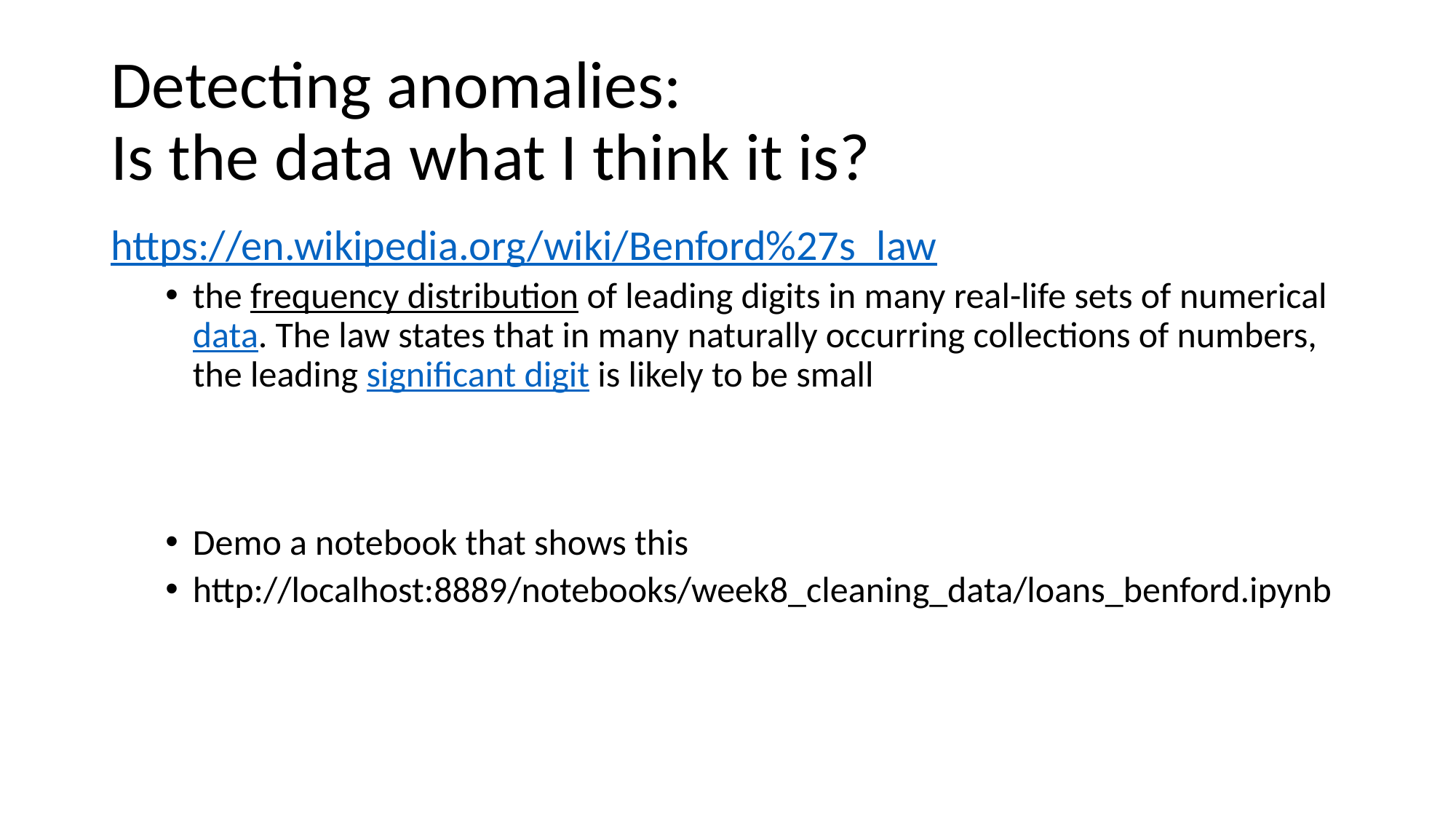

# Detecting anomalies: Is the data what I think it is?
https://en.wikipedia.org/wiki/Benford%27s_law
the frequency distribution of leading digits in many real-life sets of numerical data. The law states that in many naturally occurring collections of numbers, the leading significant digit is likely to be small

Demo a notebook that shows this
http://localhost:8889/notebooks/week8_cleaning_data/loans_benford.ipynb